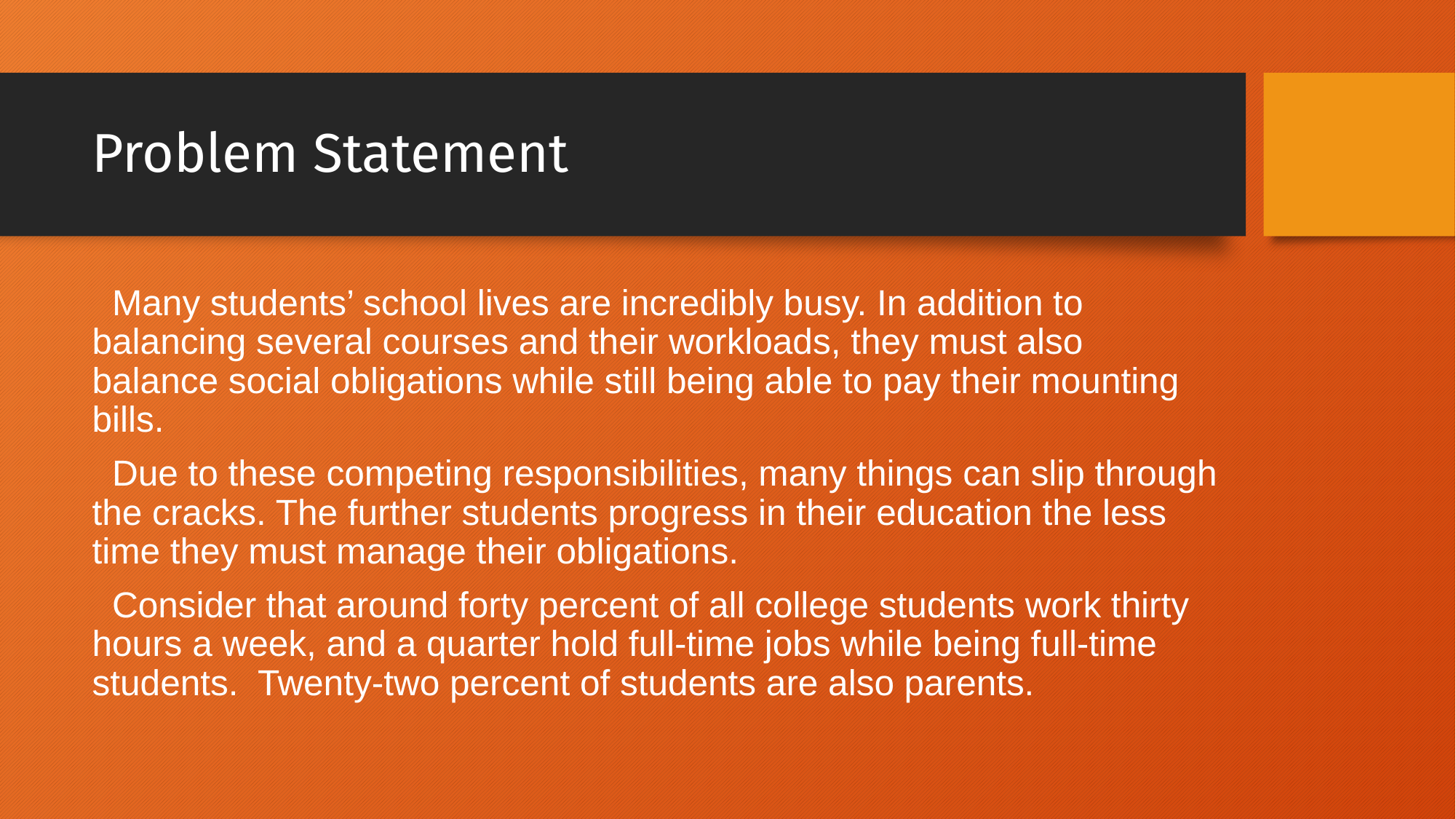

# Problem Statement
  Many students’ school lives are incredibly busy. In addition to balancing several courses and their workloads, they must also balance social obligations while still being able to pay their mounting bills.
  Due to these competing responsibilities, many things can slip through the cracks. The further students progress in their education the less time they must manage their obligations.
  Consider that around forty percent of all college students work thirty hours a week, and a quarter hold full-time jobs while being full-time students.  Twenty-two percent of students are also parents.